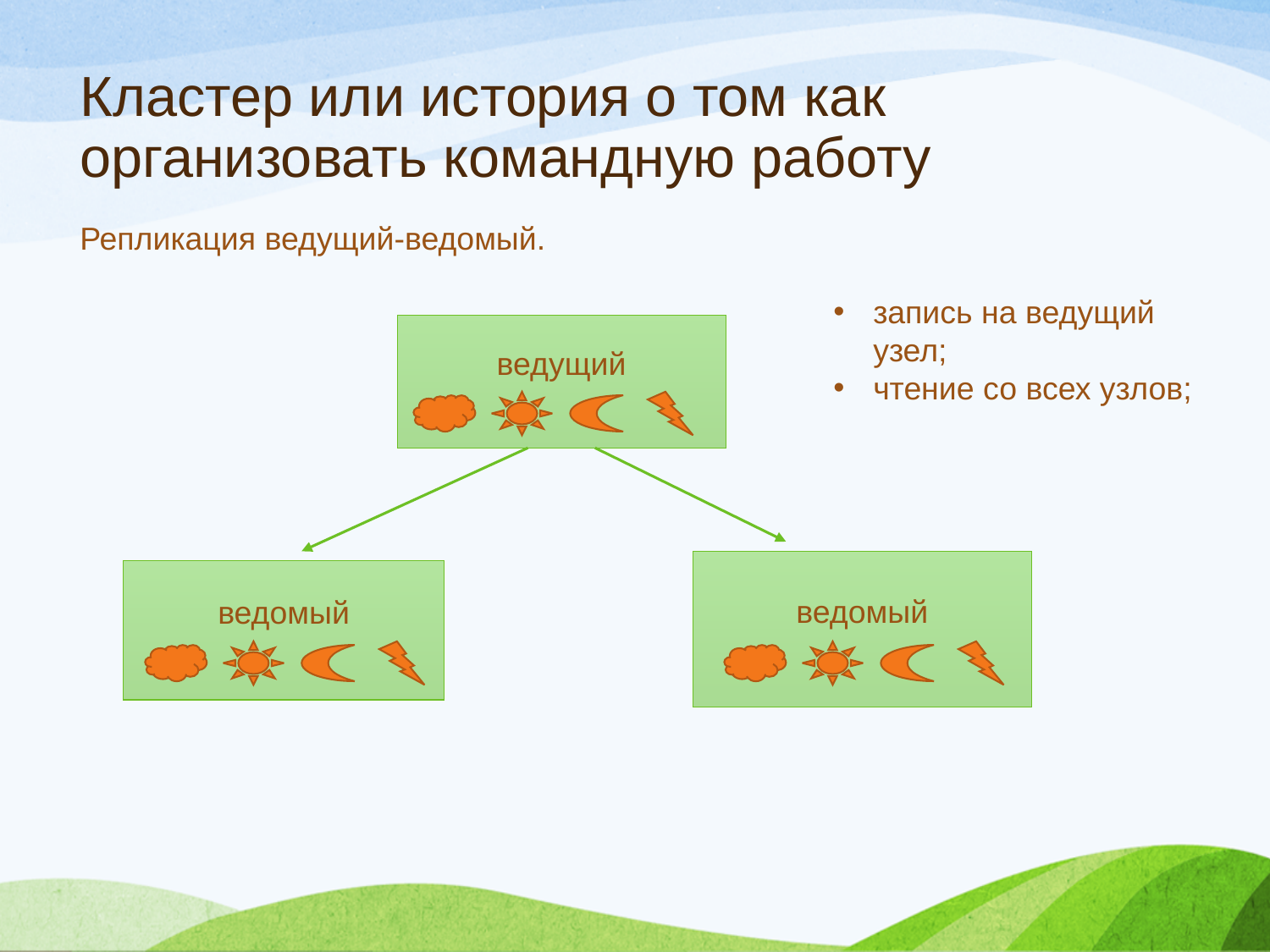

Кластер или история о том как организовать командную работу
Репликация ведущий-ведомый.

запись на ведущий узел;
чтение со всех узлов;
ведущий

ведомый

ведомый